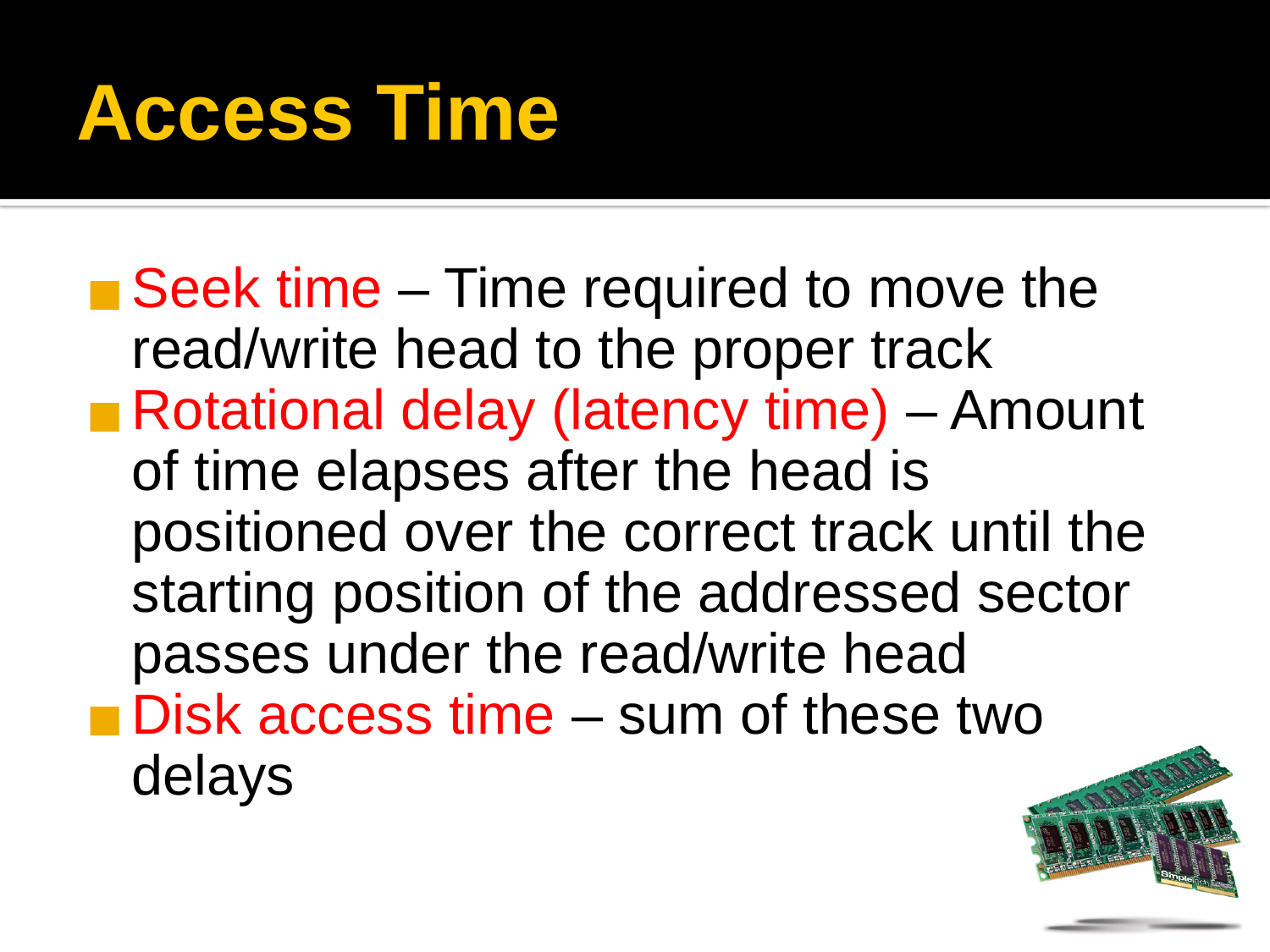

# Access Time
Seek time – Time required to move the read/write head to the proper track
Rotational delay (latency time) – Amount of time elapses after the head is positioned over the correct track until the starting position of the addressed sector passes under the read/write head
Disk access time – sum of these two delays